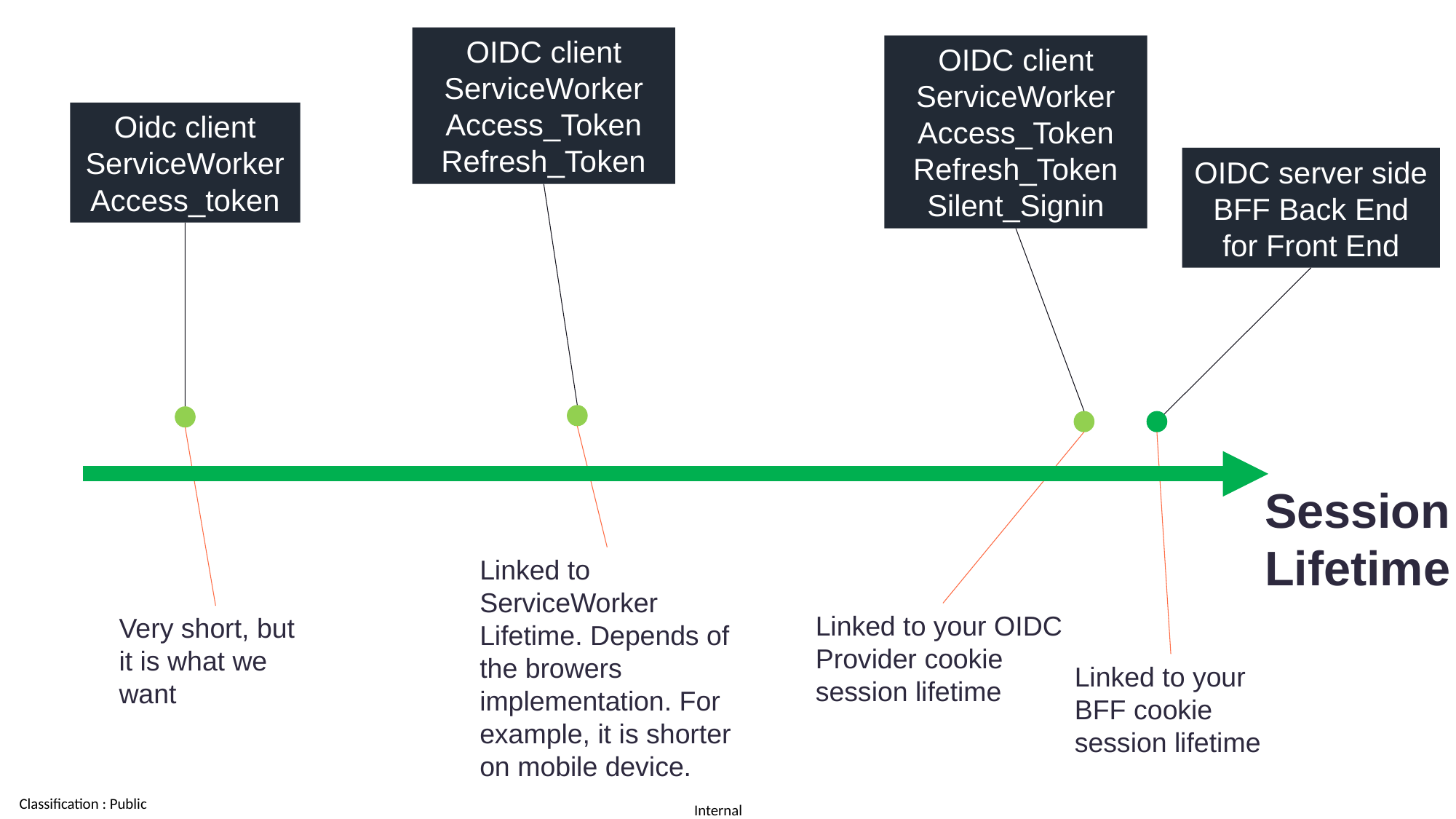

OIDC client
ServiceWorker
Access_Token
Refresh_Token
OIDC client
ServiceWorker
Access_Token
Refresh_Token
Silent_Signin
Oidc client
ServiceWorker
Access_token
OIDC server side
BFF Back End for Front End

Session
Lifetime
Linked to ServiceWorker Lifetime. Depends of the browers implementation. For example, it is shorter on mobile device.
Linked to your OIDC Provider cookie session lifetime
Very short, but it is what we want
Linked to your BFF cookie session lifetime